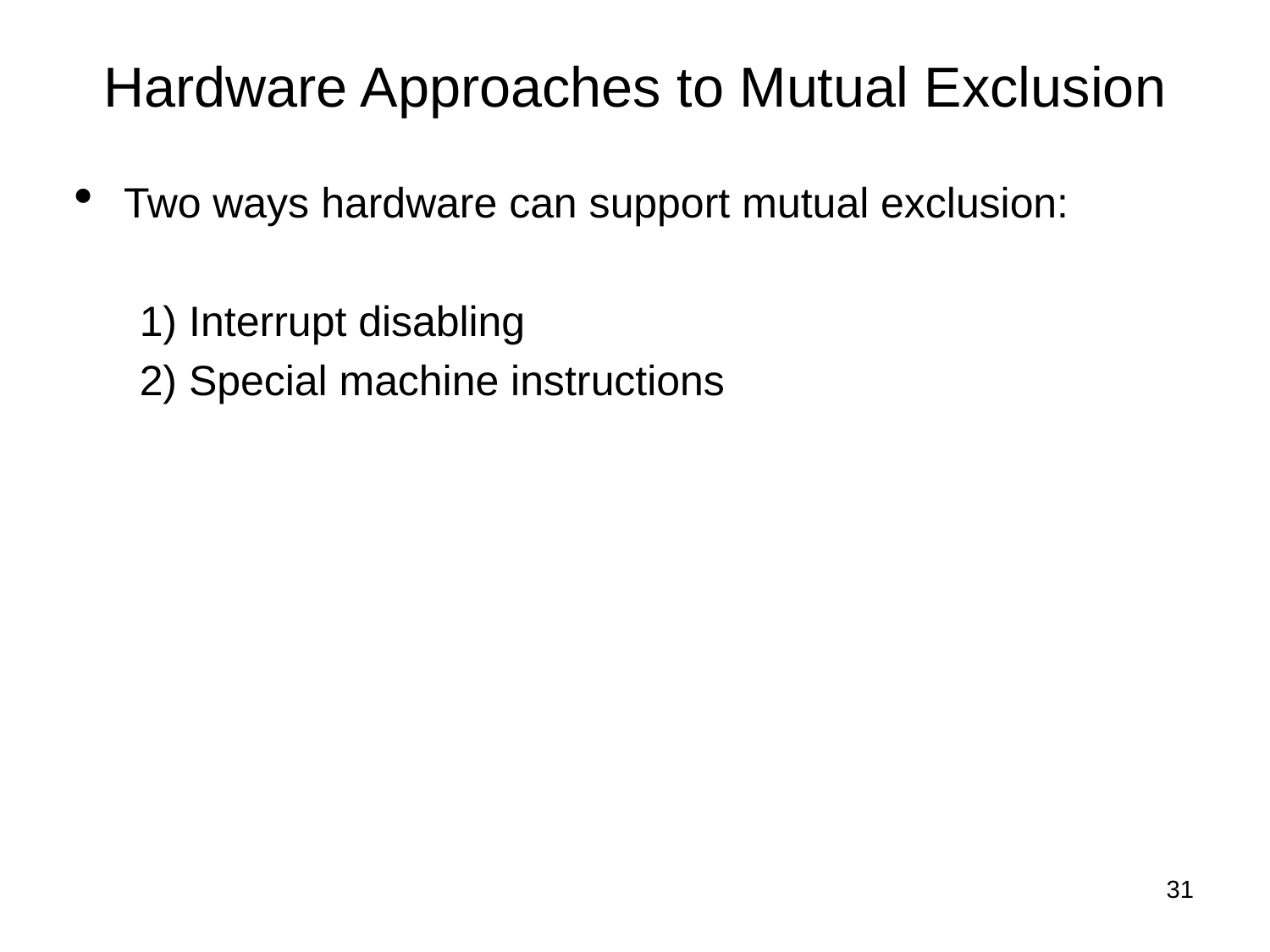

Hardware Approaches to Mutual Exclusion
Two ways hardware can support mutual exclusion:

1) Interrupt disabling
2) Special machine instructions
31